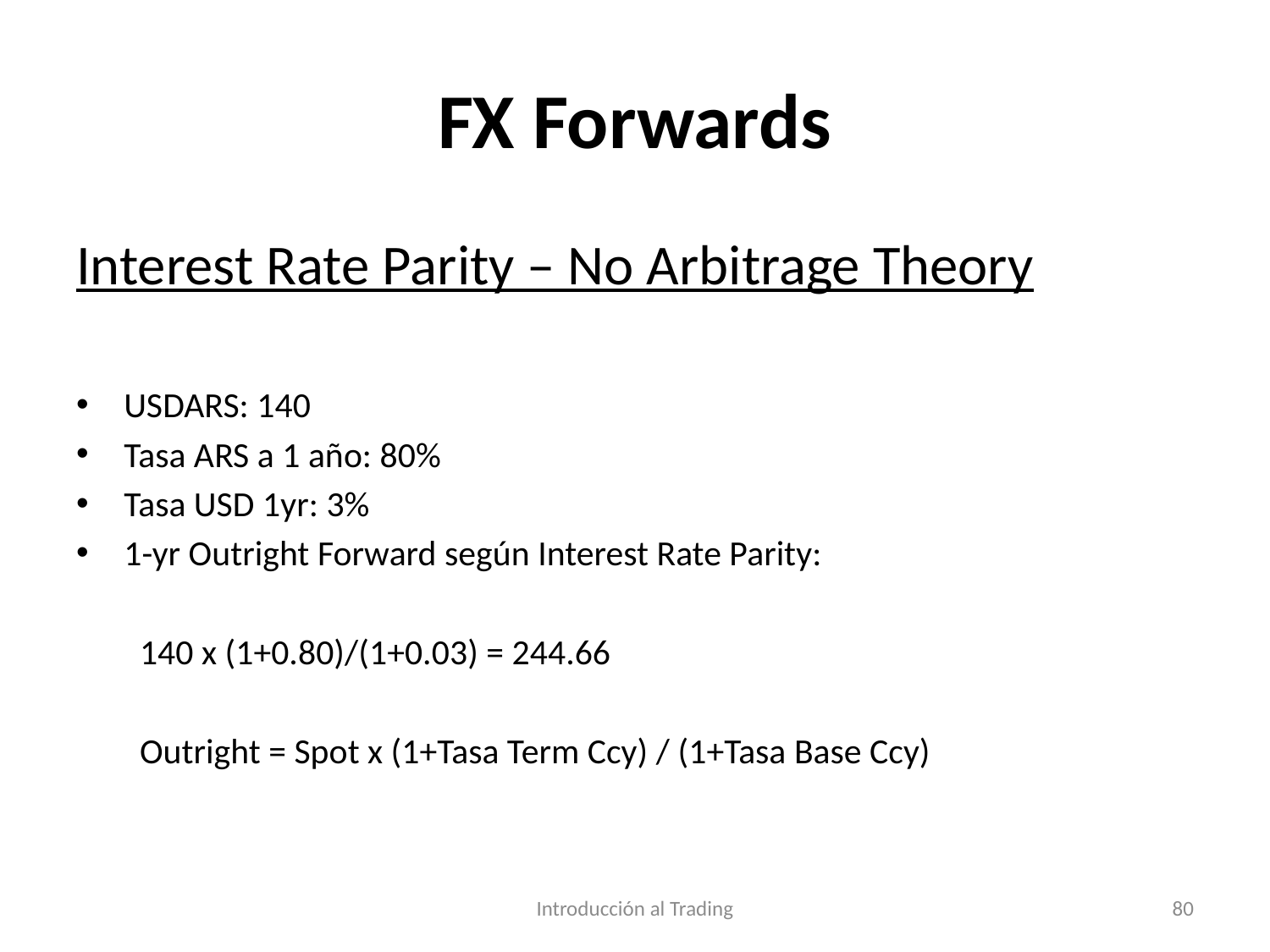

# FX Forwards
Interest Rate Parity – No Arbitrage Theory

USDARS: 140
Tasa ARS a 1 año: 80%
Tasa USD 1yr: 3%
1-yr Outright Forward según Interest Rate Parity:

140 x (1+0.80)/(1+0.03) = 244.66

Outright = Spot x (1+Tasa Term Ccy) / (1+Tasa Base Ccy)

Introducción al Trading
80